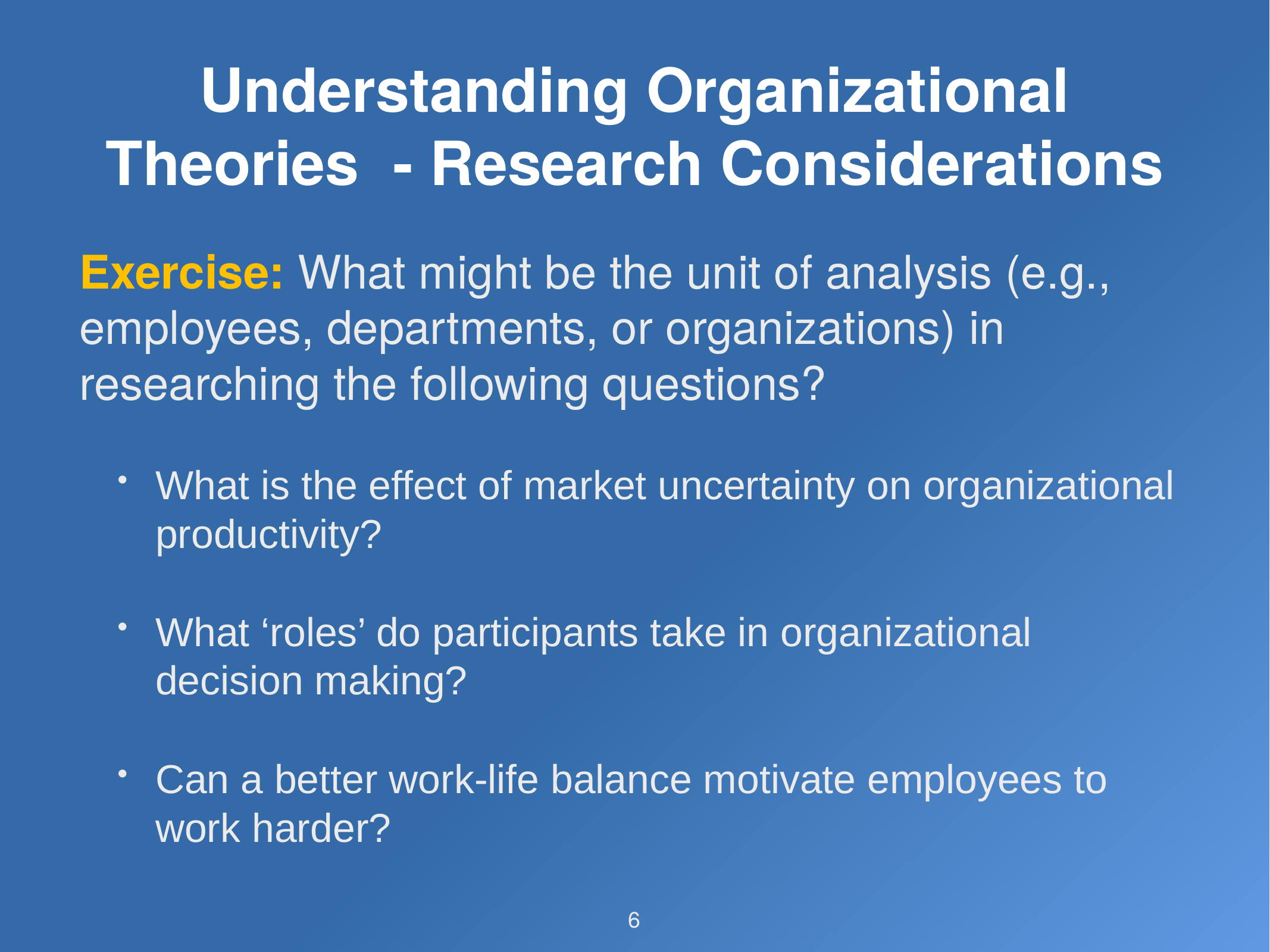

# Understanding Organizational Theories  - Research Considerations
Exercise: What might be the unit of analysis (e.g., employees, departments, or organizations) in researching the following questions?
What is the effect of market uncertainty on organizational productivity?
What ‘roles’ do participants take in organizational decision making?
Can a better work-life balance motivate employees to work harder?
6